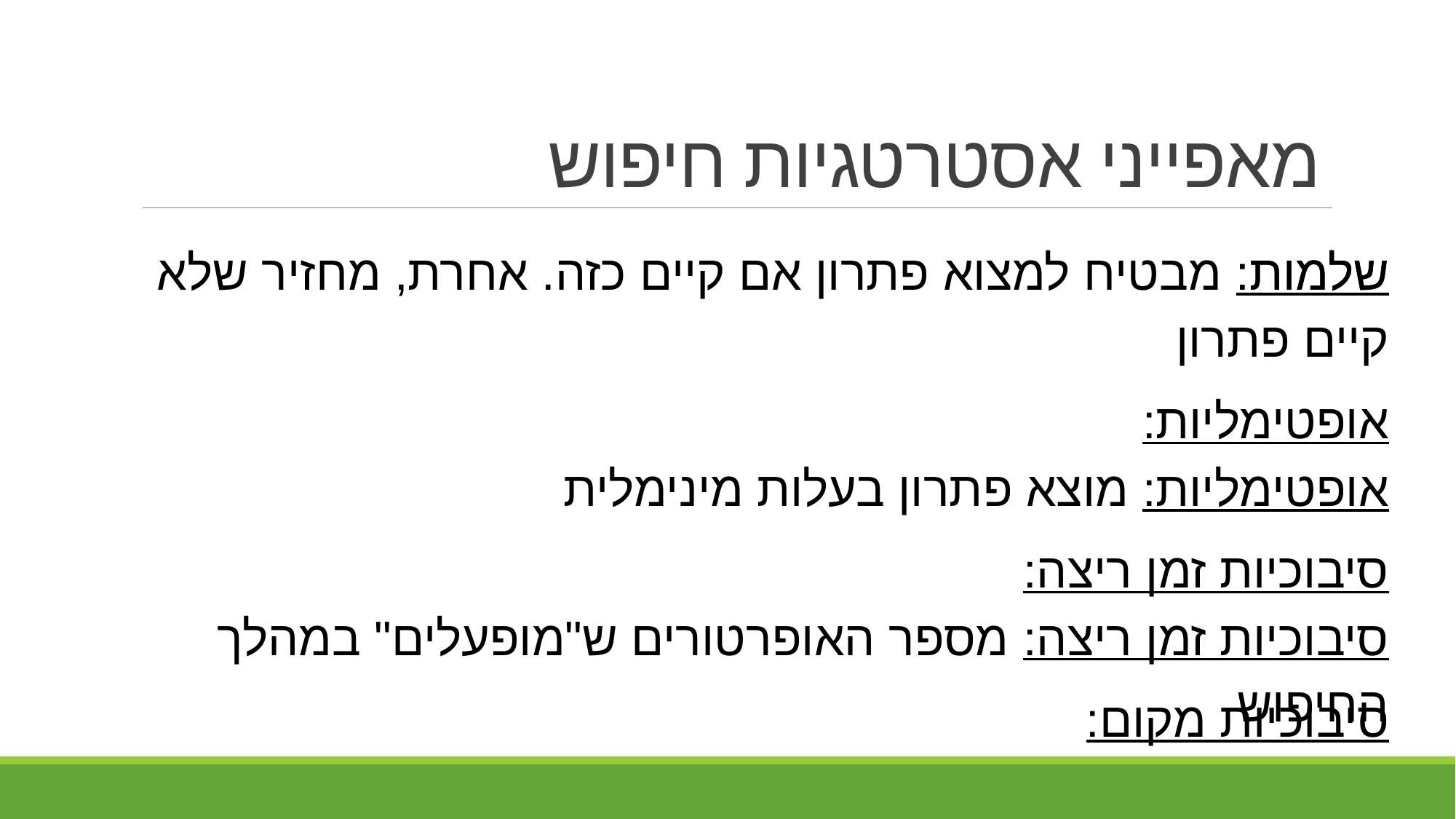

# מאפייני אסטרטגיות חיפוש

שלמות:
אופטימליות:
סיבוכיות זמן ריצה:
סיבוכיות מקום:
שלמות: מבטיח למצוא פתרון אם קיים כזה. אחרת, מחזיר שלא קיים פתרון
אופטימליות: מוצא פתרון בעלות מינימלית
סיבוכיות זמן ריצה: מספר האופרטורים ש"מופעלים" במהלך החיפוש
סיבוכיות מקום: מספר הקודקודים שנשמרים במהלך החיפוש